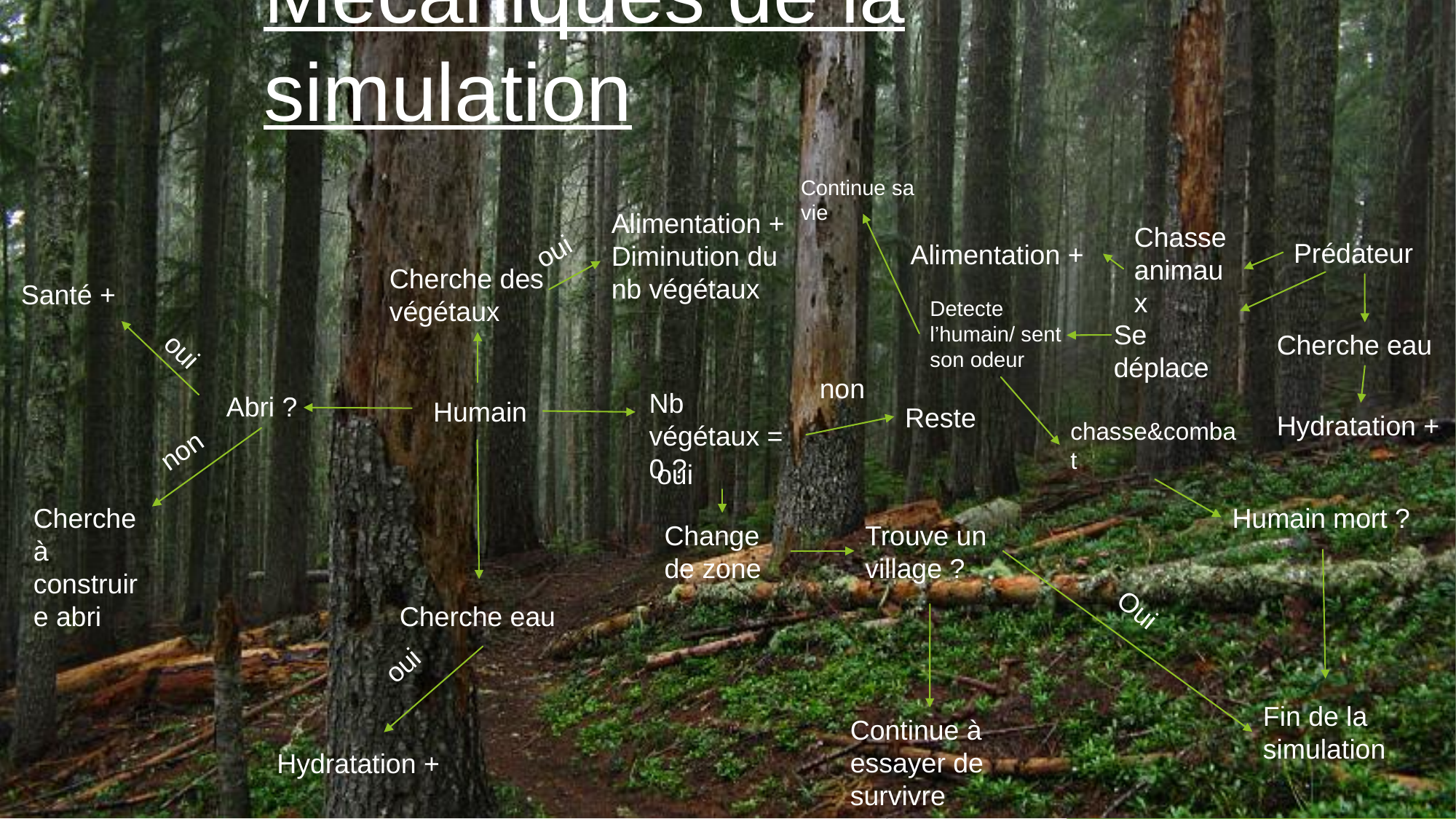

# Mécaniques de la simulation
Continue sa vie
Alimentation +
Diminution du nb végétaux
Chasse animaux
oui
Prédateur
Alimentation +
Cherche des végétaux
Santé +
Detecte l’humain/ sent son odeur
Se déplace
Cherche eau
oui
non
Nb végétaux = 0 ?
   Abri ?
Humain
Reste
Hydratation +
chasse&combat
non
oui
Cherche à construire abri
Humain mort ?
Trouve un village ?
Change de zone
Cherche eau
Oui
oui
Fin de la simulation
Continue à essayer de survivre
Hydratation +